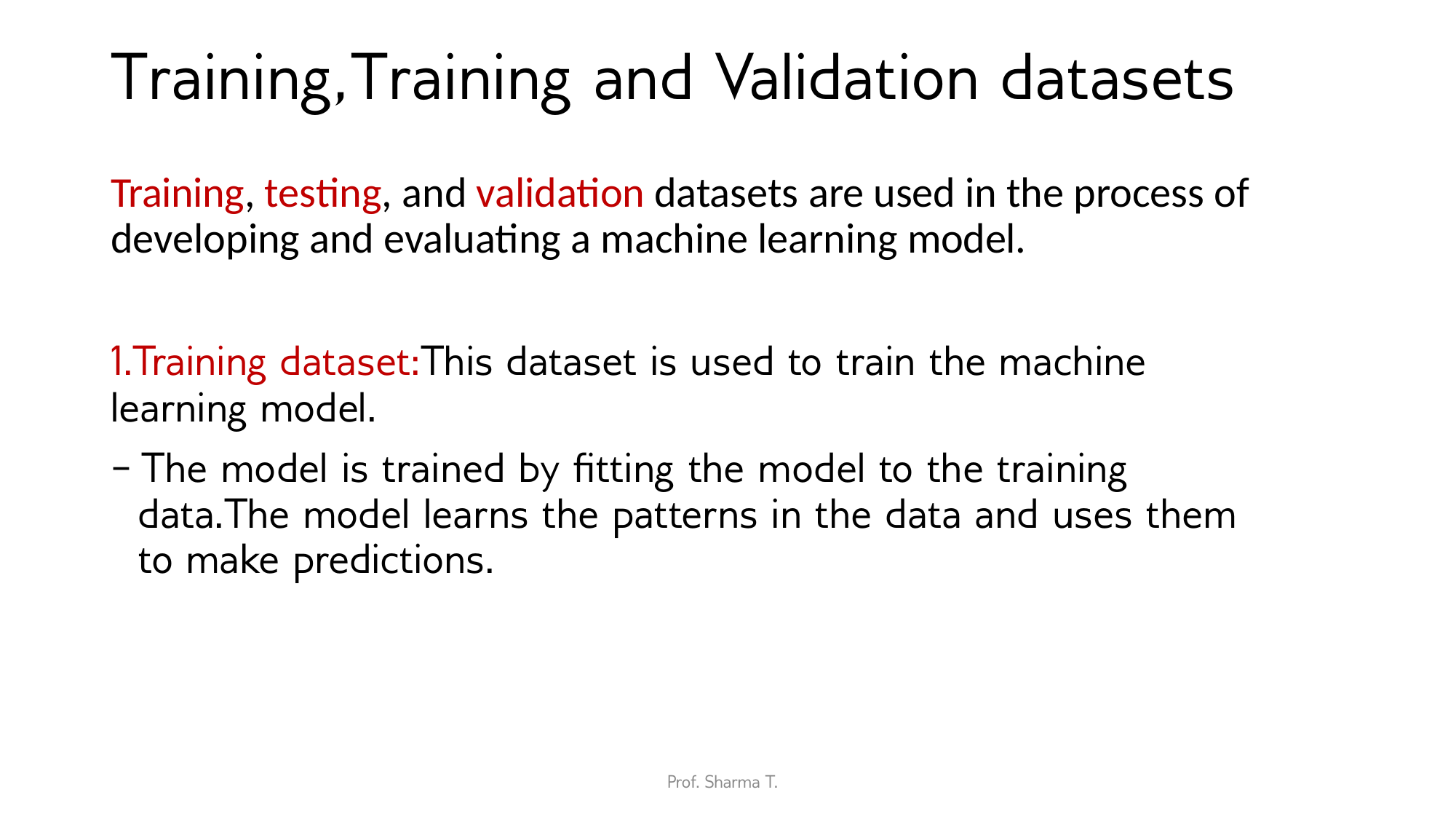

# Training,Training and Validation datasets
Training, testing, and validation datasets are used in the process of developing and evaluating a machine learning model.

1.Training dataset:This dataset is used to train the machine learning model.
− The model is trained by fitting the model to the training data.The model learns the patterns in the data and uses them to make predictions.
Prof. Sharma T.